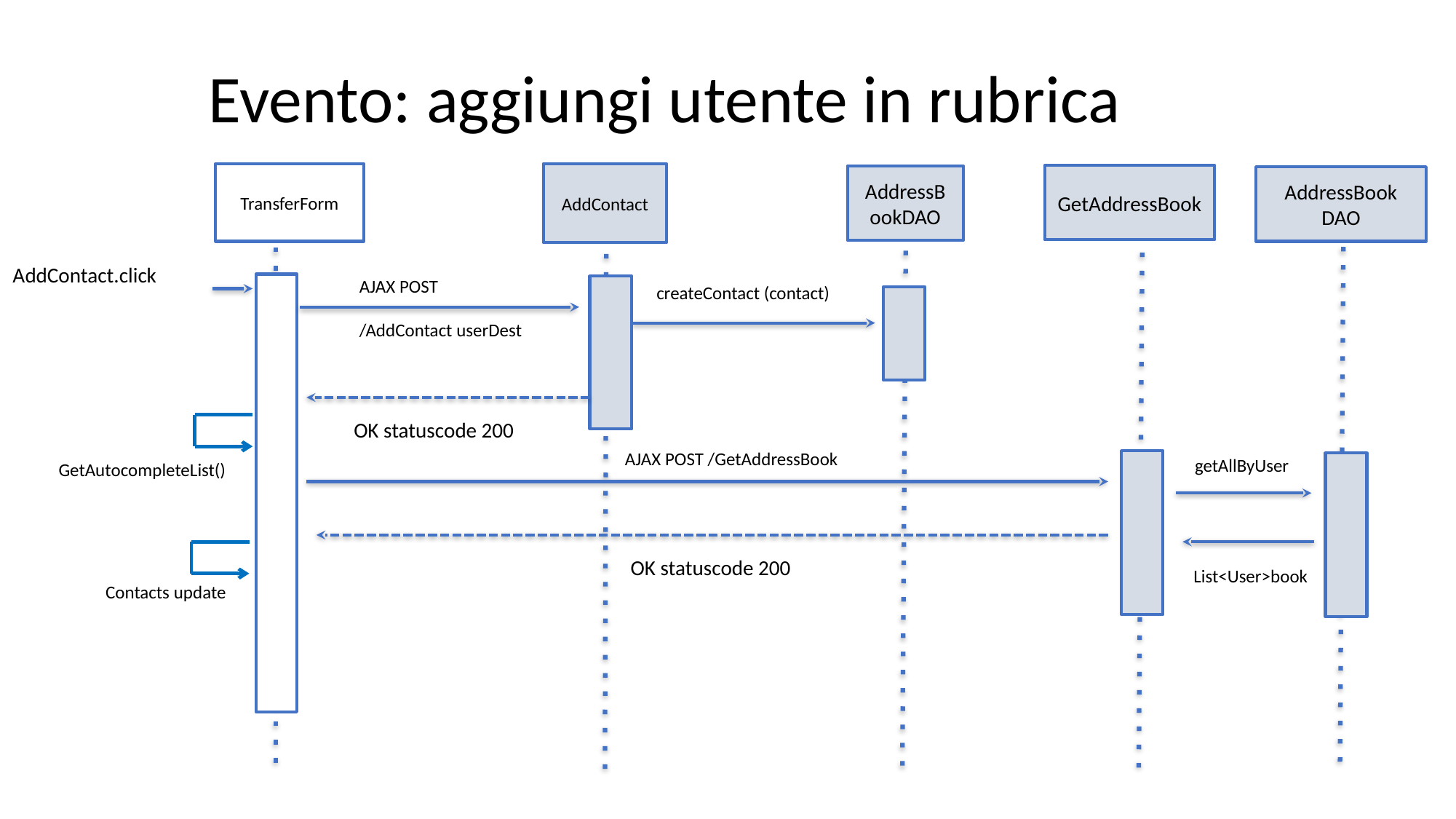

# Evento: aggiungi utente in rubrica
AddContact
TransferForm
GetAddressBook
AddressBookDAO
AddressBook
DAO
AddContact.click
AJAX POST

/AddContact userDest

createContact (contact)

OK statuscode 200

AJAX POST /GetAddressBook
 getAllByUser

GetAutocompleteList()

OK statuscode 200

 List<User>book
Contacts update